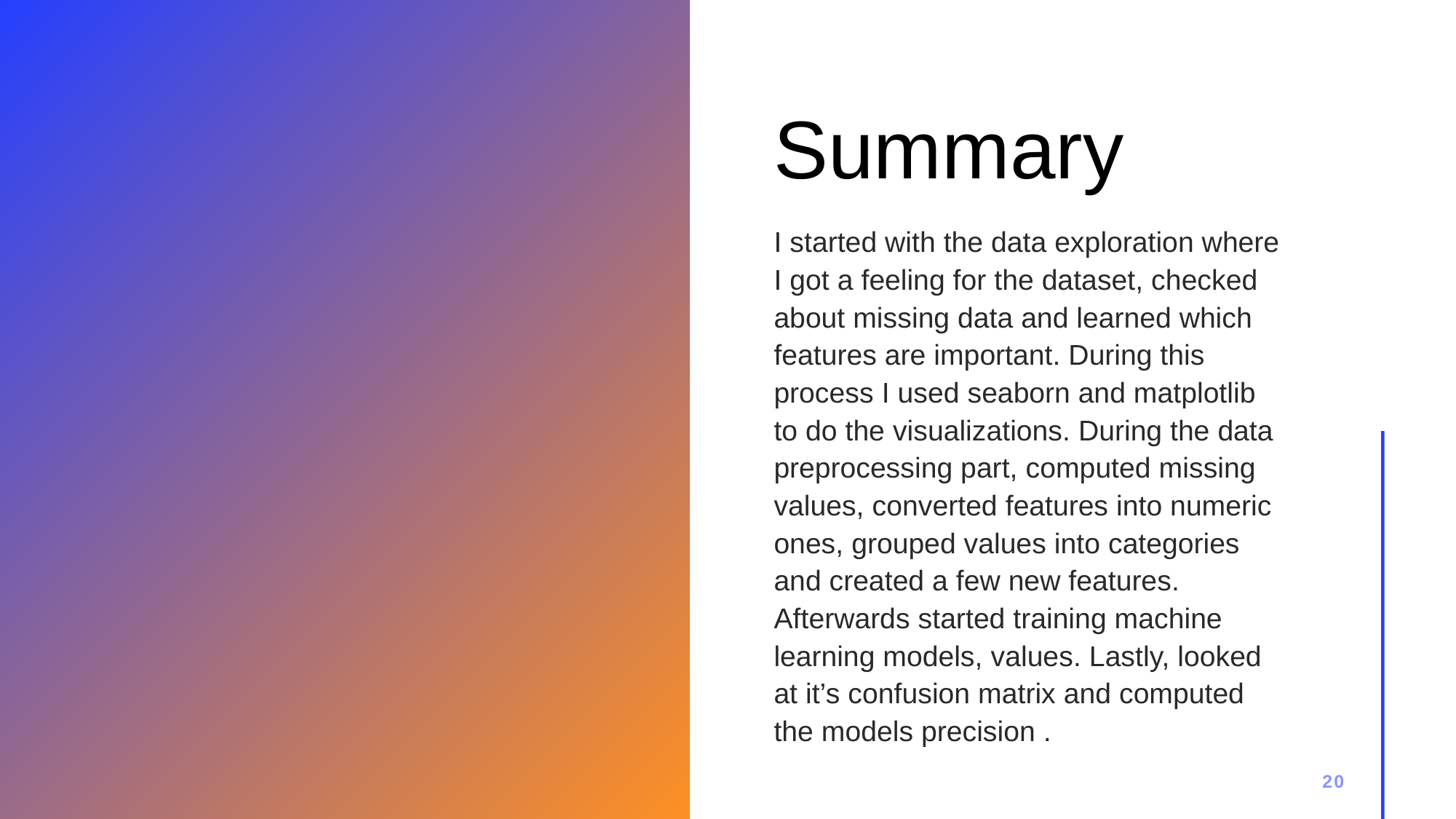

# Summary
I started with the data exploration where I got a feeling for the dataset, checked about missing data and learned which features are important. During this process I used seaborn and matplotlib to do the visualizations. During the data preprocessing part, computed missing values, converted features into numeric ones, grouped values into categories and created a few new features. Afterwards started training machine learning models, values. Lastly, looked at it’s confusion matrix and computed the models precision .
20